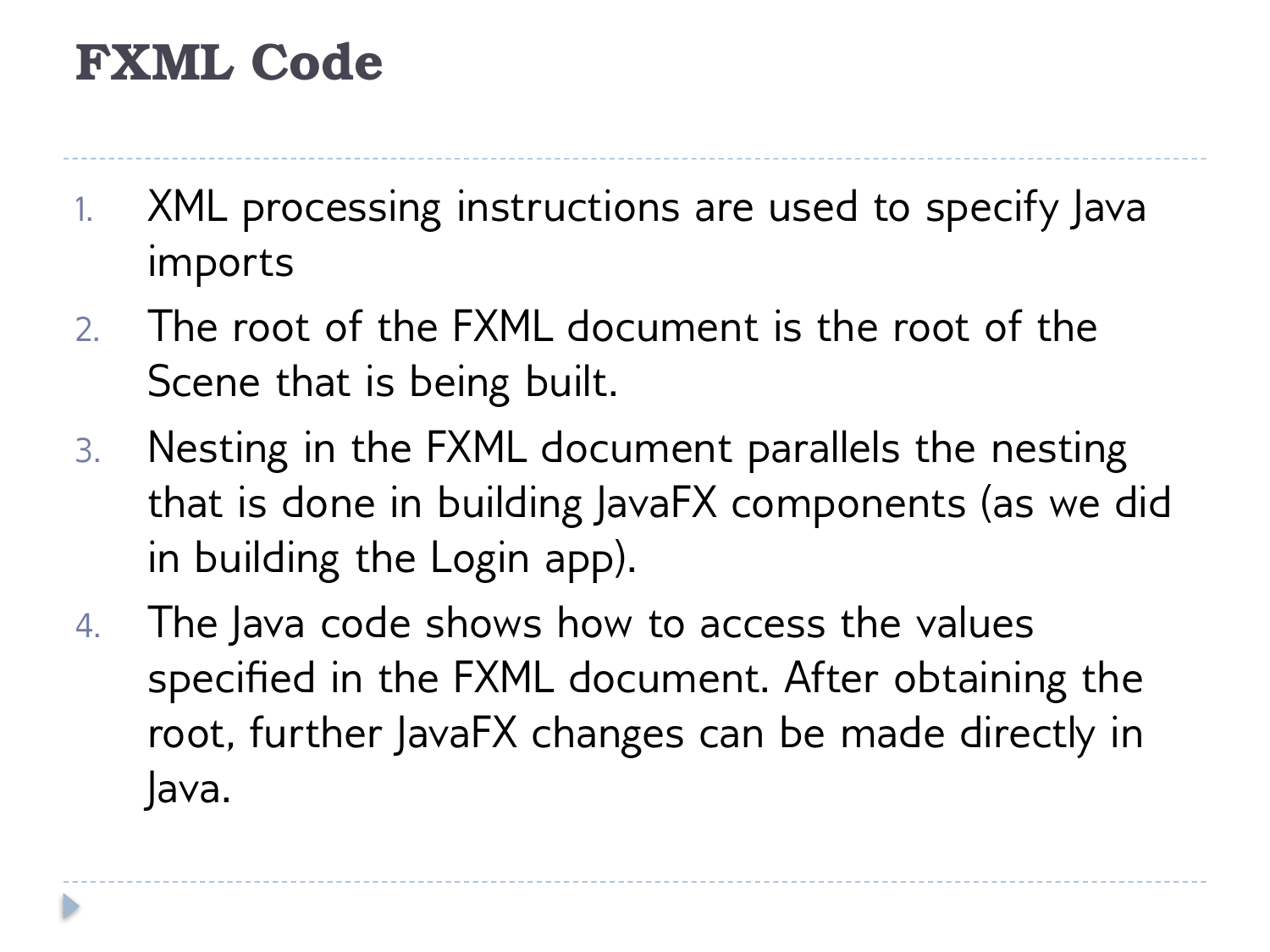

# FXML Code
XML processing instructions are used to specify Java imports
The root of the FXML document is the root of the Scene that is being built.
Nesting in the FXML document parallels the nesting that is done in building JavaFX components (as we did in building the Login app).
The Java code shows how to access the values specified in the FXML document. After obtaining the root, further JavaFX changes can be made directly in Java.